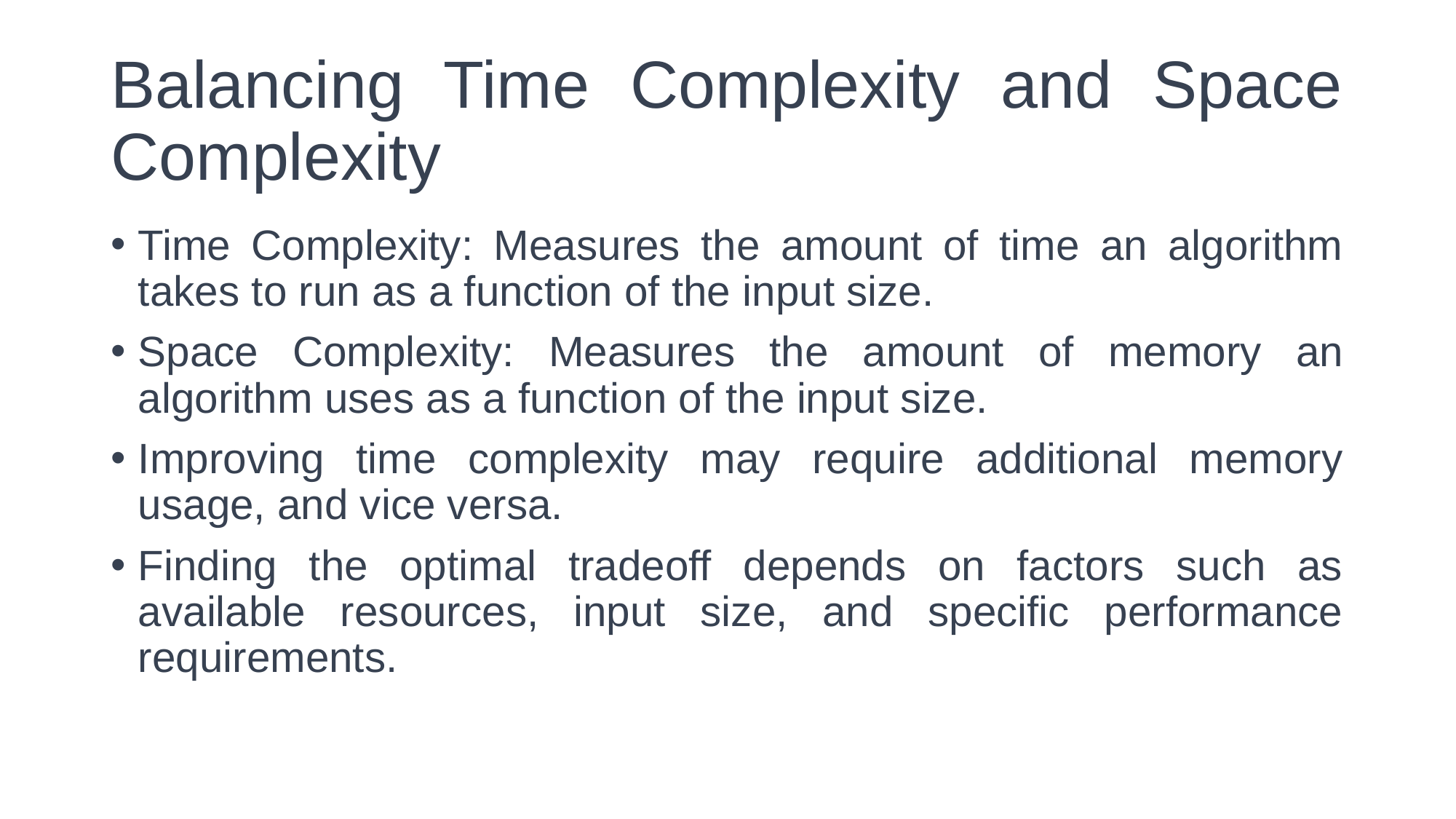

# Balancing Time Complexity and Space Complexity
Time Complexity: Measures the amount of time an algorithm takes to run as a function of the input size.
Space Complexity: Measures the amount of memory an algorithm uses as a function of the input size.
Improving time complexity may require additional memory usage, and vice versa.
Finding the optimal tradeoff depends on factors such as available resources, input size, and specific performance requirements.